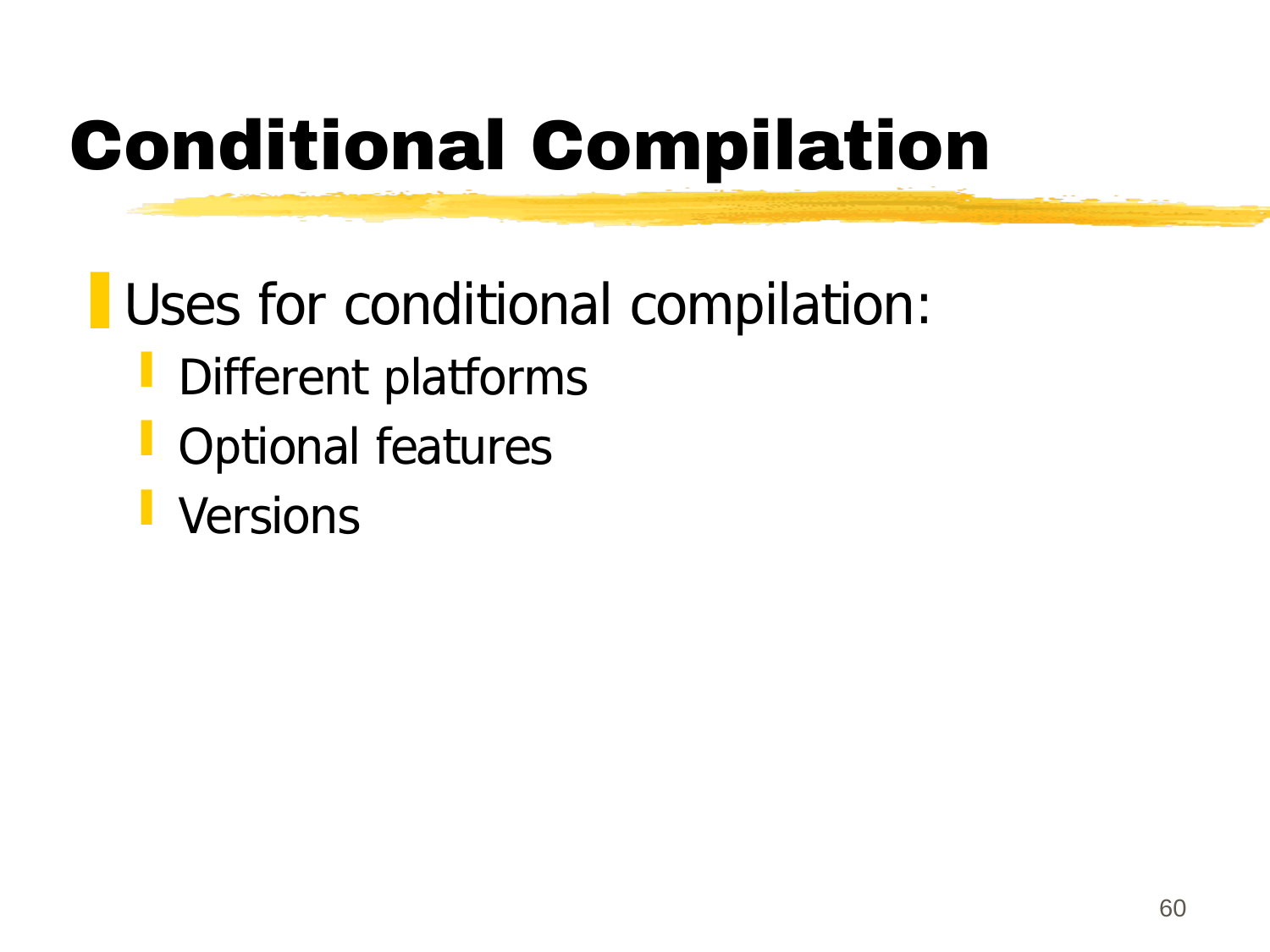

# Conditional Compilation
Uses for conditional compilation:
Different platforms
Optional features
Versions
60